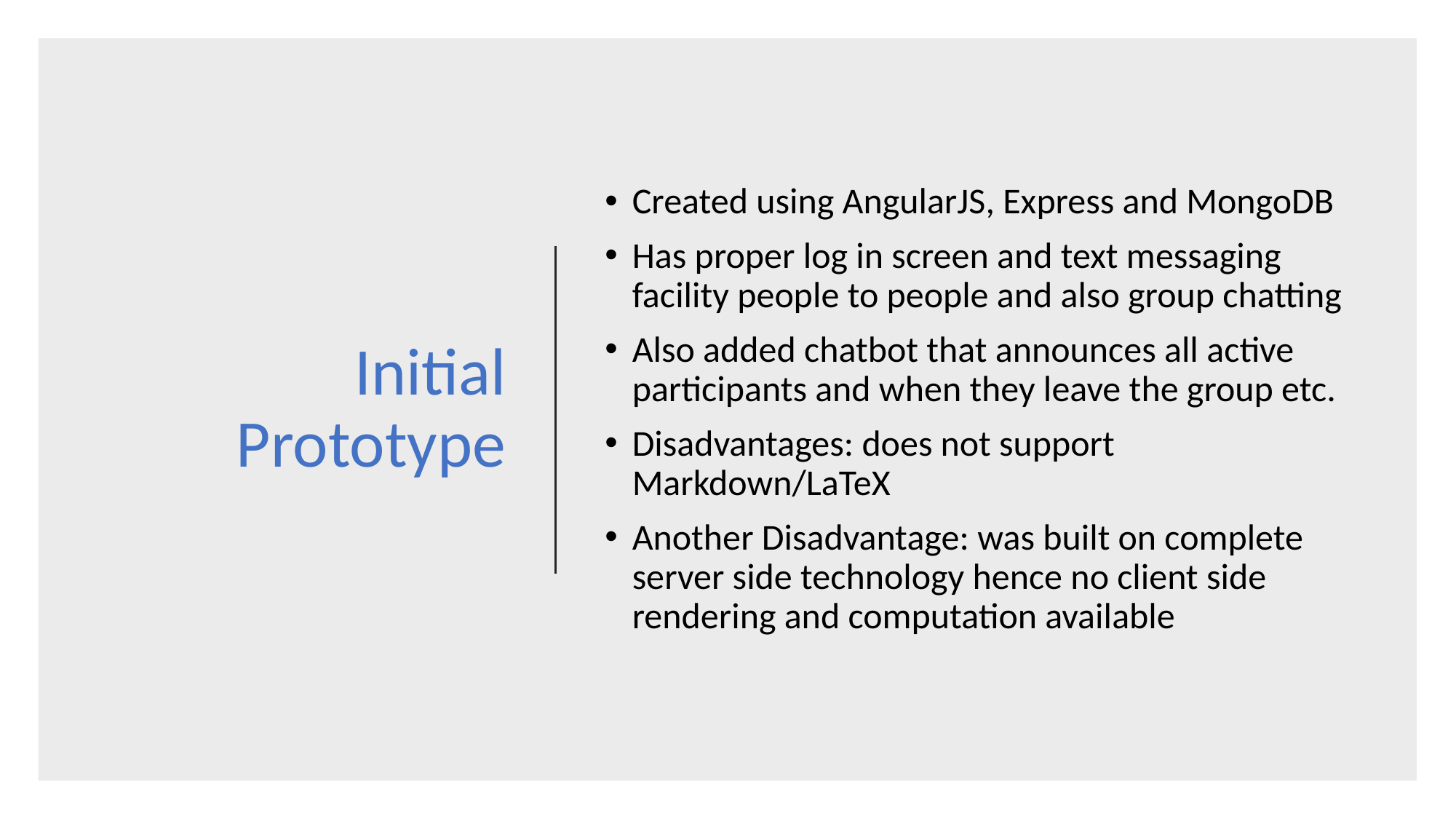

# Initial Prototype
Created using AngularJS, Express and MongoDB
Has proper log in screen and text messaging facility people to people and also group chatting
Also added chatbot that announces all active participants and when they leave the group etc.
Disadvantages: does not support Markdown/LaTeX
Another Disadvantage: was built on complete server side technology hence no client side rendering and computation available